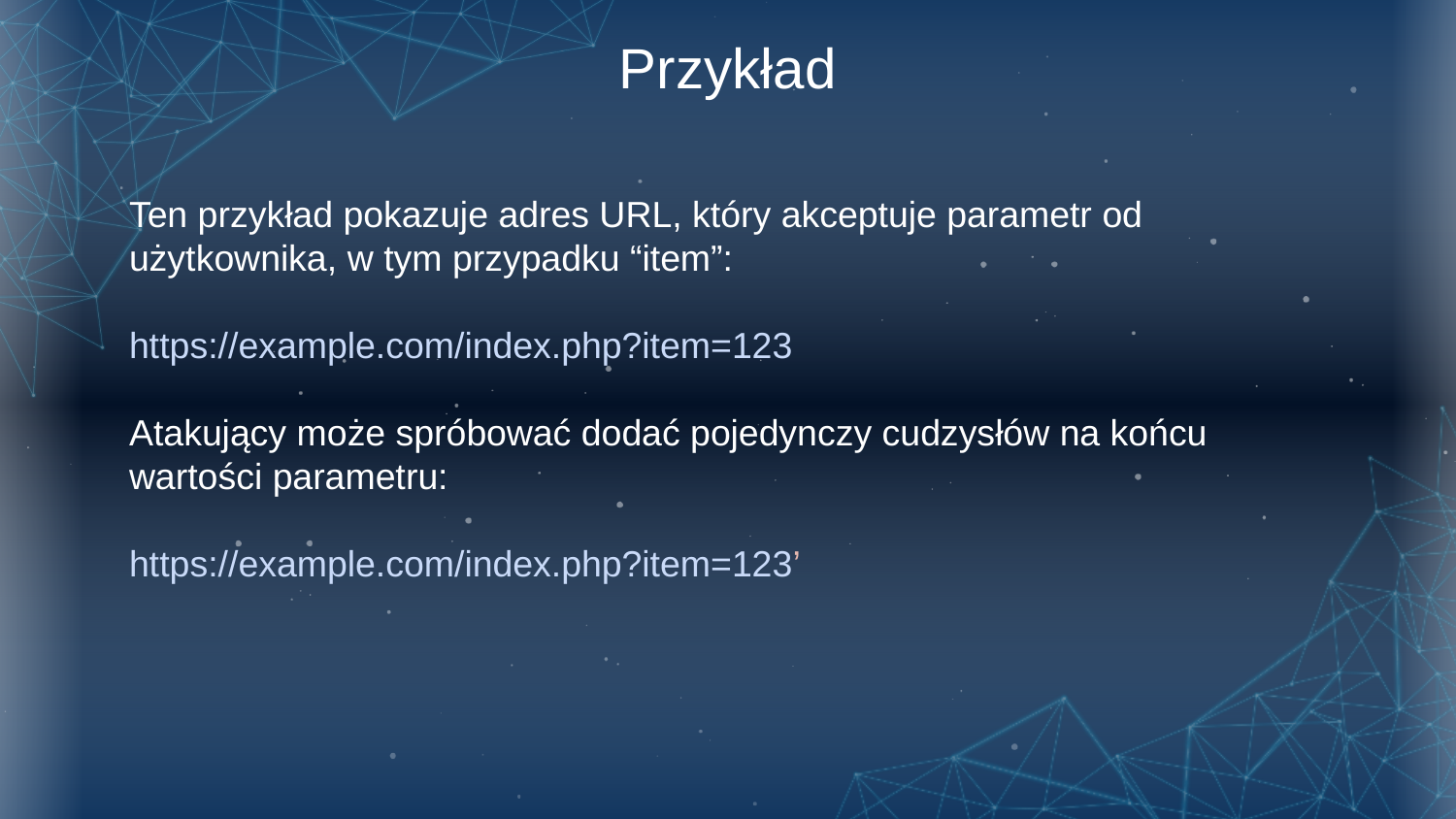

# Przykład
Ten przykład pokazuje adres URL, który akceptuje parametr od użytkownika, w tym przypadku “item”:

https://example.com/index.php?item=123

Atakujący może spróbować dodać pojedynczy cudzysłów na końcu wartości parametru:

https://example.com/index.php?item=123’